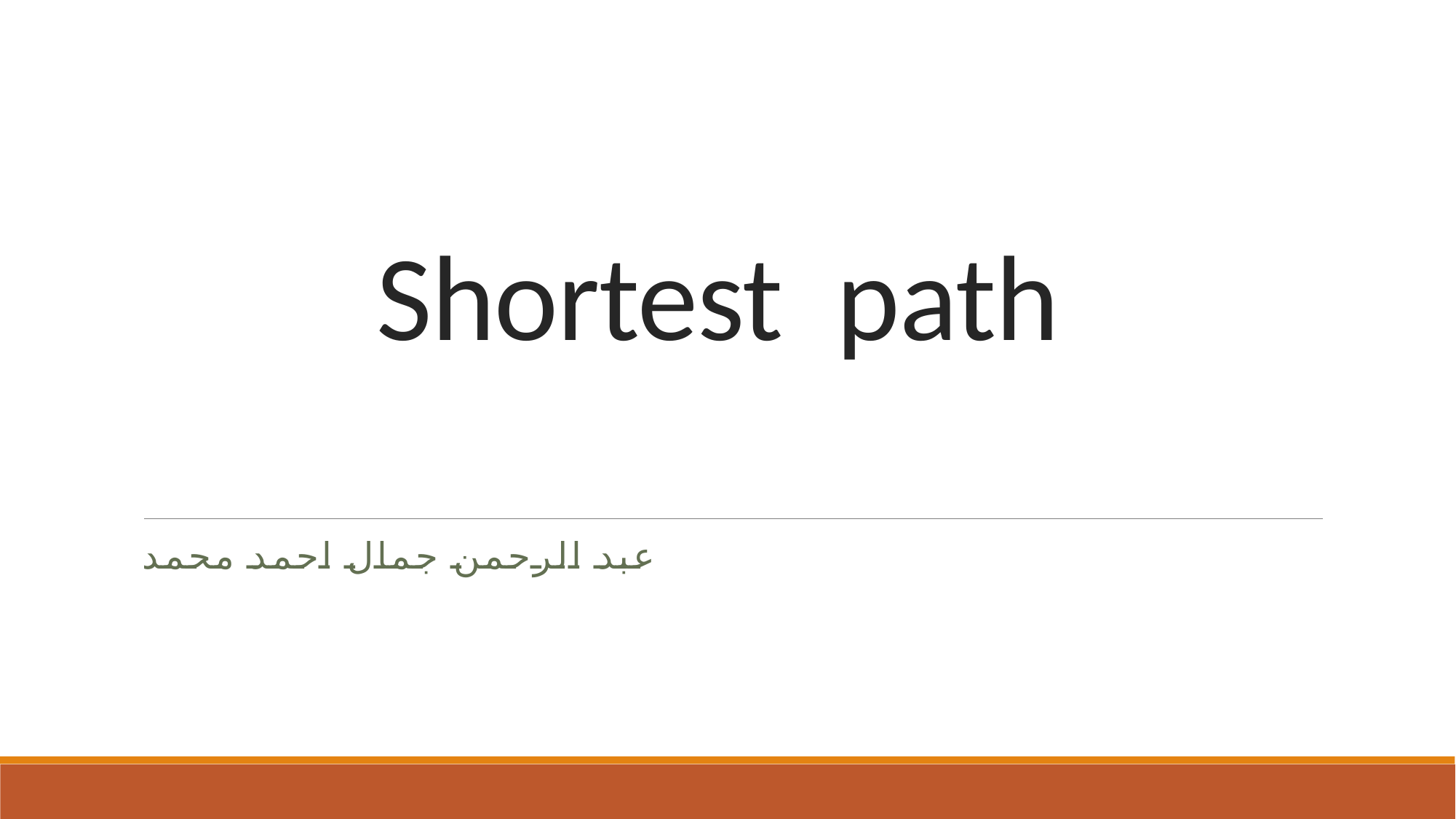

# Shortest  path
عبد الرحمن جمال احمد محمد